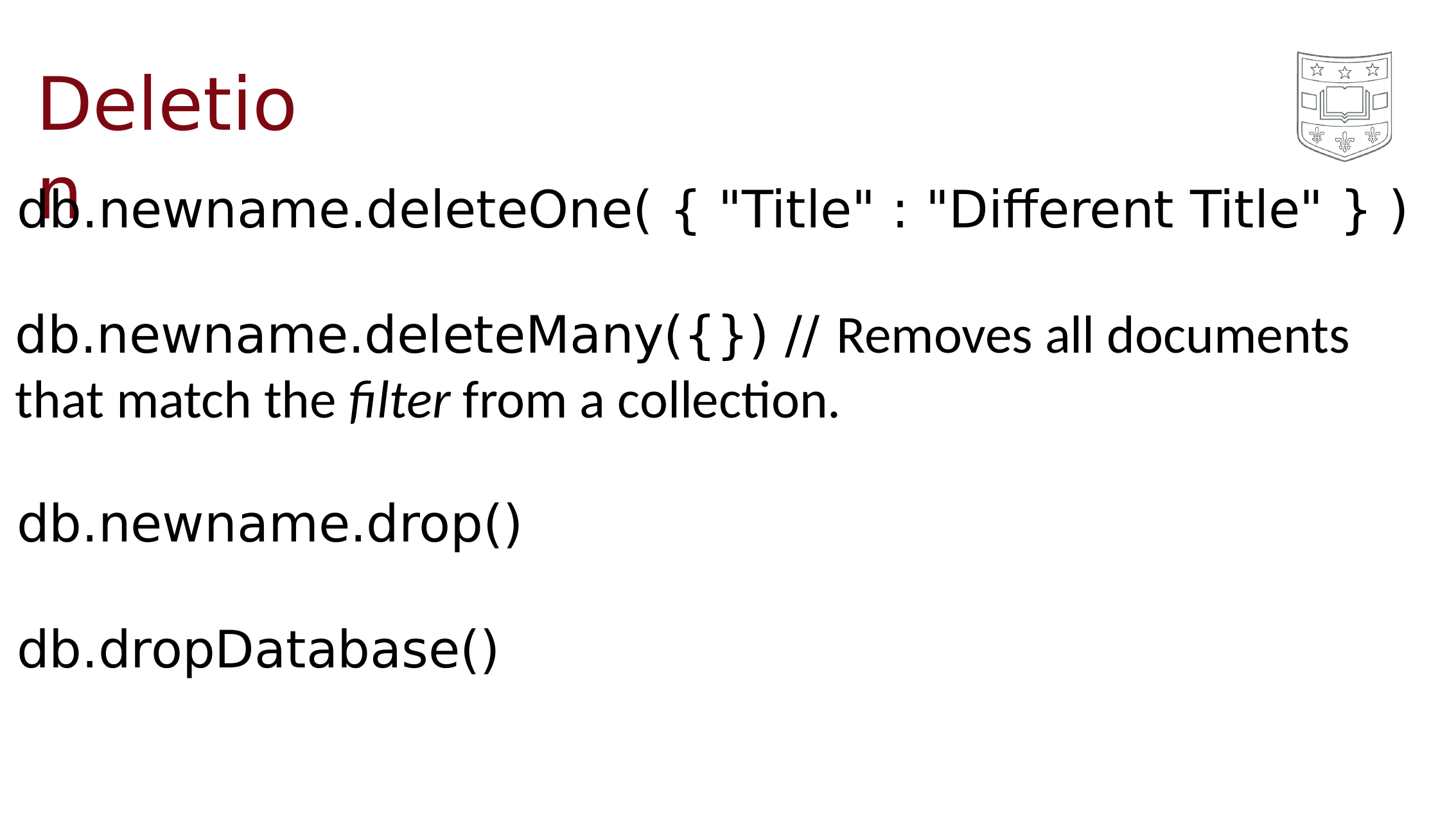

# Deletion
db.newname.deleteOne( { "Title" : "Different Title" } )

db.newname.deleteMany({}) // Removes all documents that match the filter from a collection.

db.newname.drop()

db.dropDatabase()